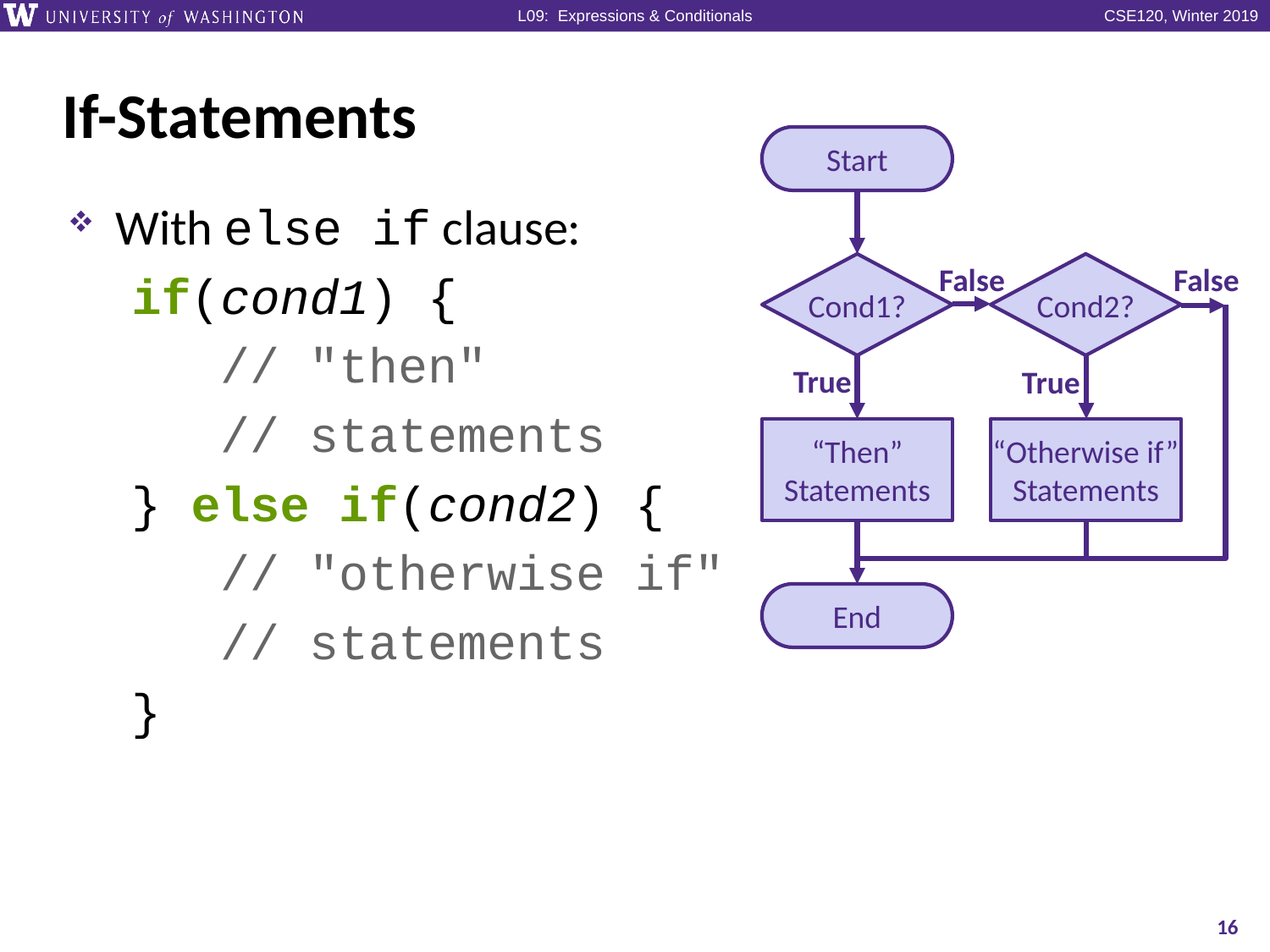

# If-Statements
Start
Cond1?
False
Cond2?
False
True
True
“Then”
Statements
“Otherwise if”
Statements
End
With else if clause:
if(cond1) {
   // "then"
   // statements
} else if(cond2) {
   // "otherwise if"
   // statements
}

16